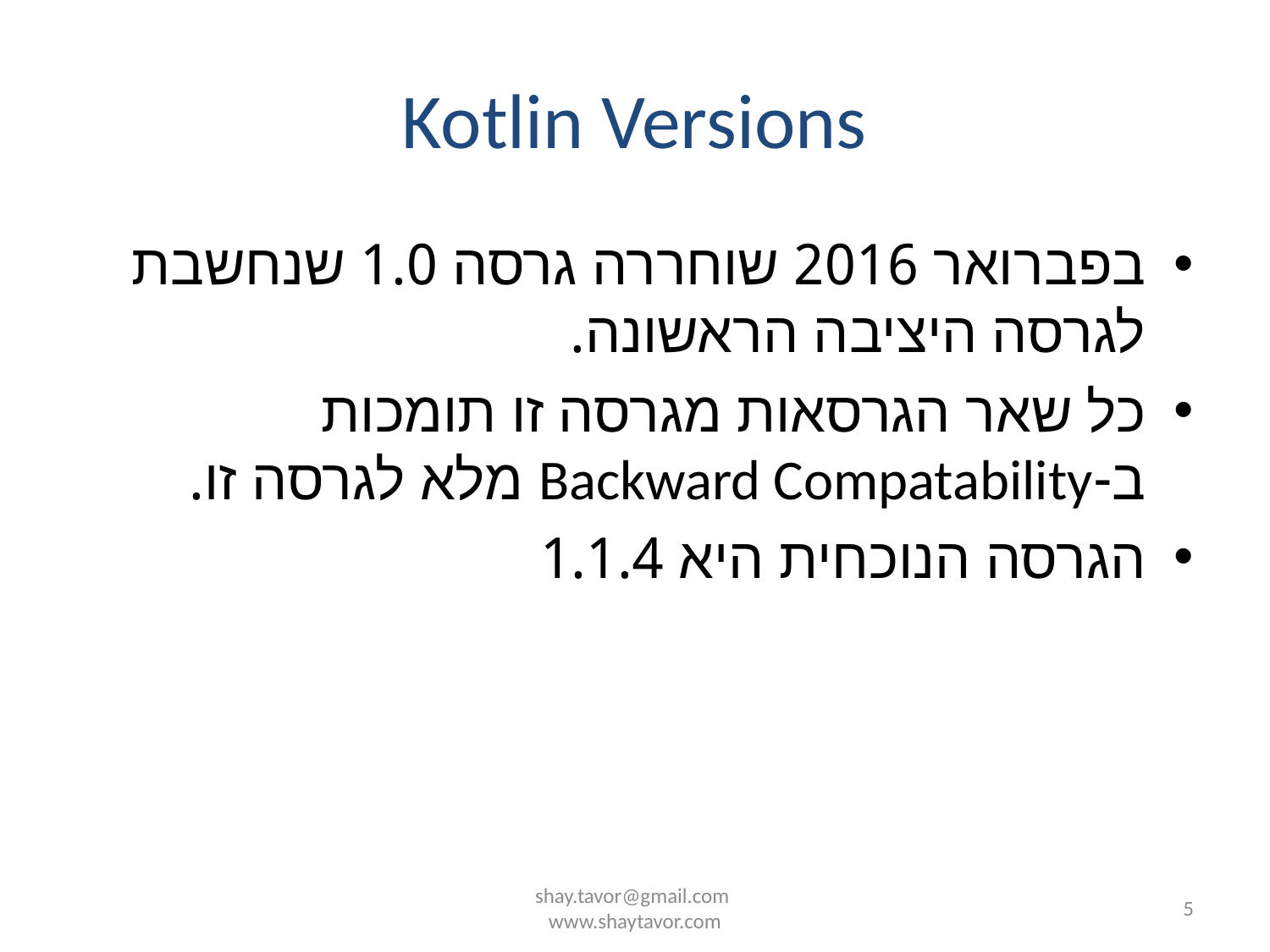

# Kotlin Versions
בפברואר 2016 שוחררה גרסה 1.0 שנחשבת לגרסה היציבה הראשונה.
כל שאר הגרסאות מגרסה זו תומכות ב-Backward Compatability מלא לגרסה זו.
הגרסה הנוכחית היא 1.1.4
shay.tavor@gmail.com
www.shaytavor.com
5